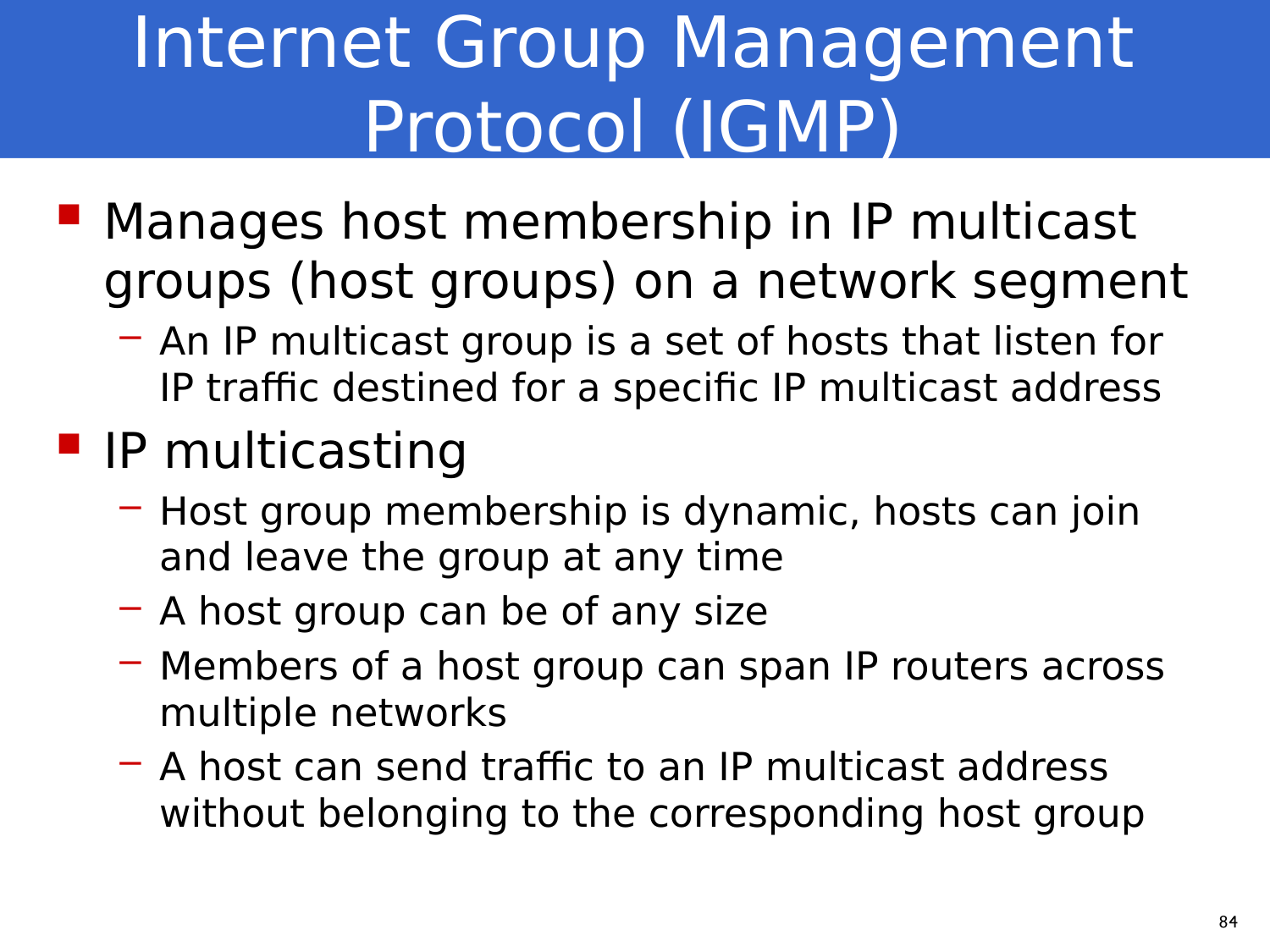

# Internet Group Management Protocol (IGMP)
Manages host membership in IP multicast groups (host groups) on a network segment
An IP multicast group is a set of hosts that listen for IP traffic destined for a specific IP multicast address
IP multicasting
Host group membership is dynamic, hosts can join and leave the group at any time
A host group can be of any size
Members of a host group can span IP routers across multiple networks
A host can send traffic to an IP multicast address without belonging to the corresponding host group